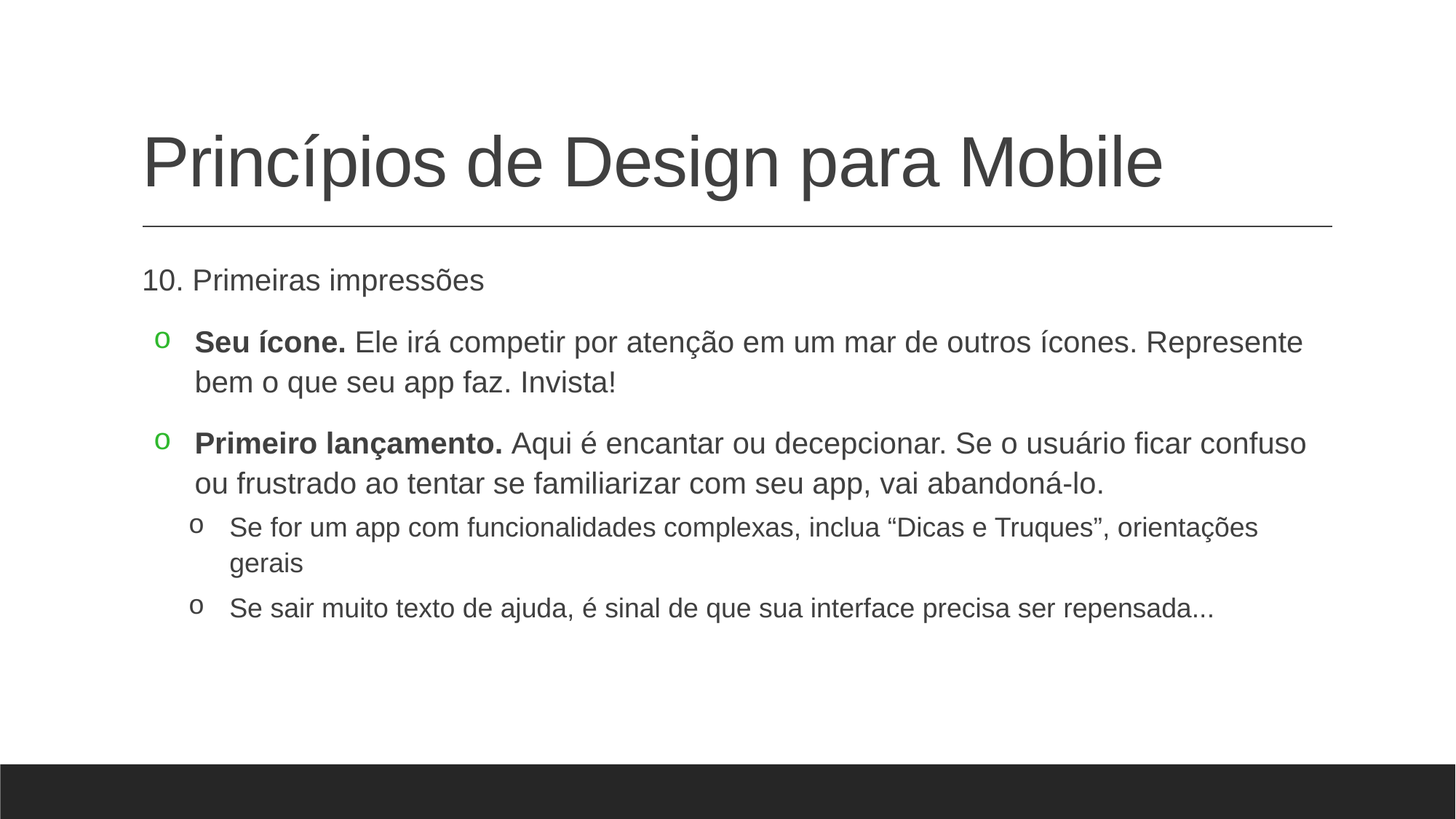

# Princípios de Design para Mobile
10. Primeiras impressões
Seu ícone. Ele irá competir por atenção em um mar de outros ícones. Represente bem o que seu app faz. Invista!
Primeiro lançamento. Aqui é encantar ou decepcionar. Se o usuário ficar confuso ou frustrado ao tentar se familiarizar com seu app, vai abandoná-lo.
Se for um app com funcionalidades complexas, inclua “Dicas e Truques”, orientações gerais
Se sair muito texto de ajuda, é sinal de que sua interface precisa ser repensada...